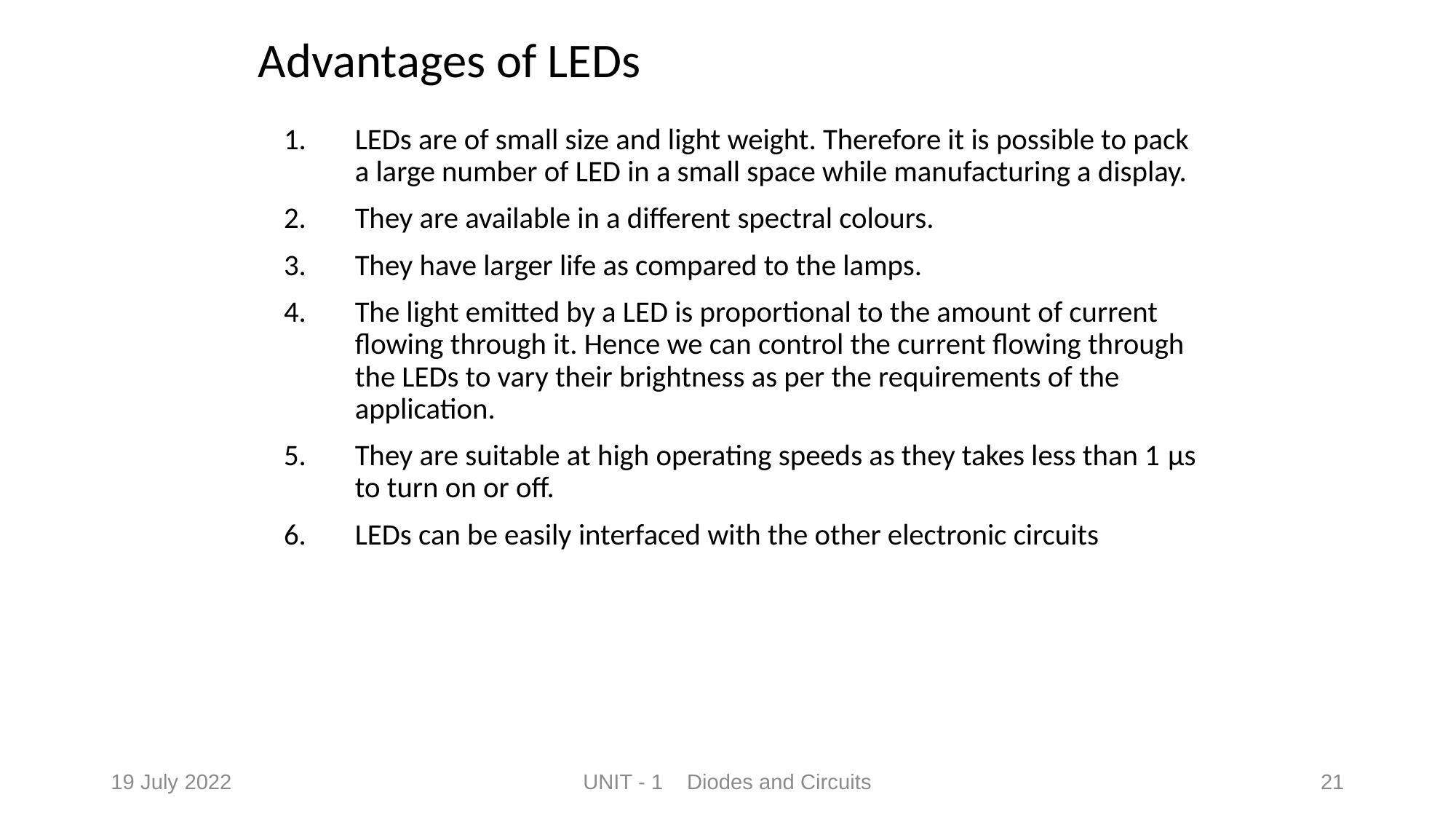

# Advantages of LEDs
LEDs are of small size and light weight. Therefore it is possible to pack a large number of LED in a small space while manufacturing a display.
They are available in a different spectral colours.
They have larger life as compared to the lamps.
The light emitted by a LED is proportional to the amount of current flowing through it. Hence we can control the current flowing through the LEDs to vary their brightness as per the requirements of the application.
They are suitable at high operating speeds as they takes less than 1 μs to turn on or off.
LEDs can be easily interfaced with the other electronic circuits
19 July 2022
UNIT - 1    Diodes and Circuits
21